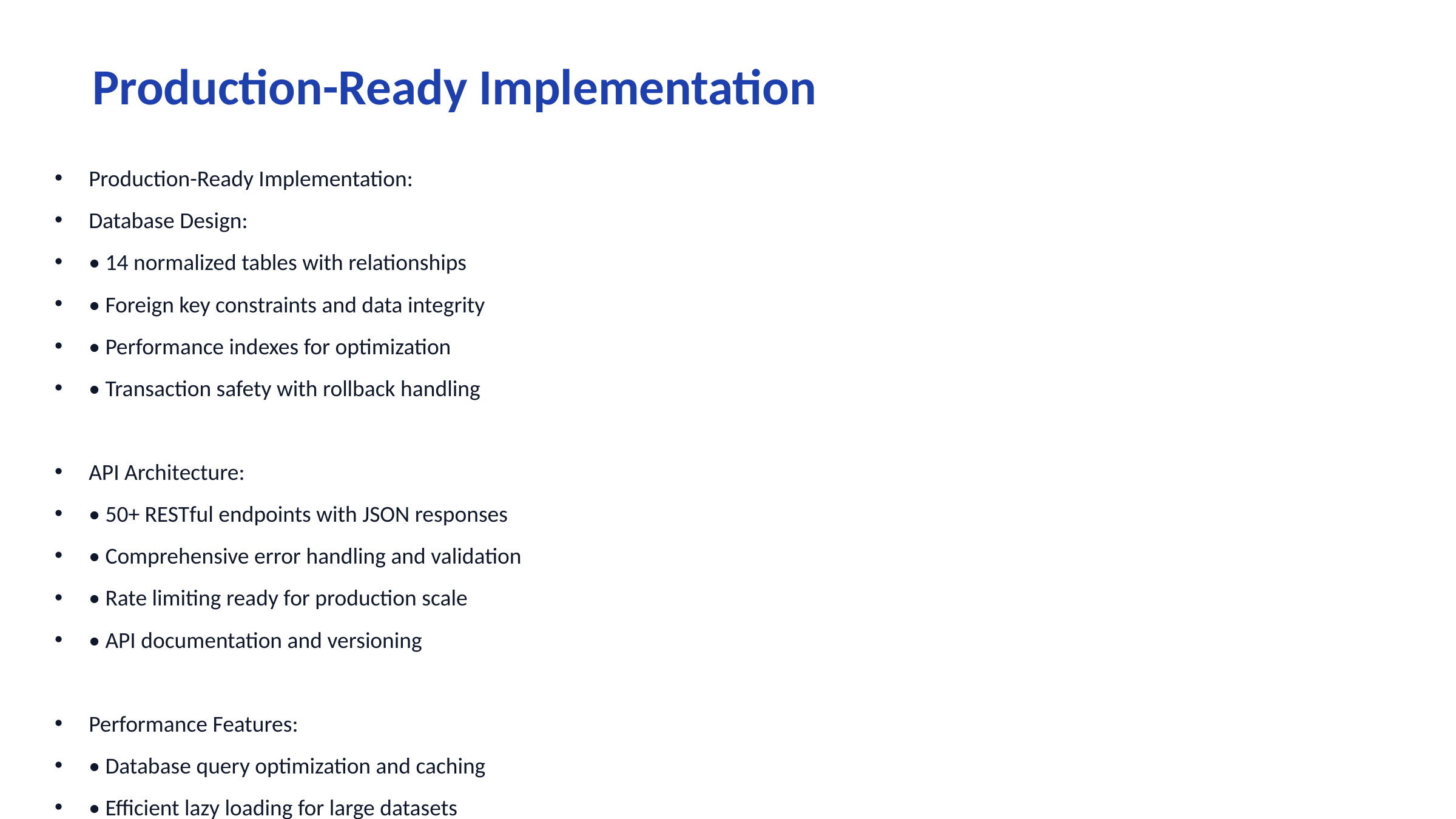

# Production-Ready Implementation
Production-Ready Implementation:
Database Design:
• 14 normalized tables with relationships
• Foreign key constraints and data integrity
• Performance indexes for optimization
• Transaction safety with rollback handling

API Architecture:
• 50+ RESTful endpoints with JSON responses
• Comprehensive error handling and validation
• Rate limiting ready for production scale
• API documentation and versioning

Performance Features:
• Database query optimization and caching
• Efficient lazy loading for large datasets
• Pagination support for scalability
• Optimized frontend with minimal dependencies